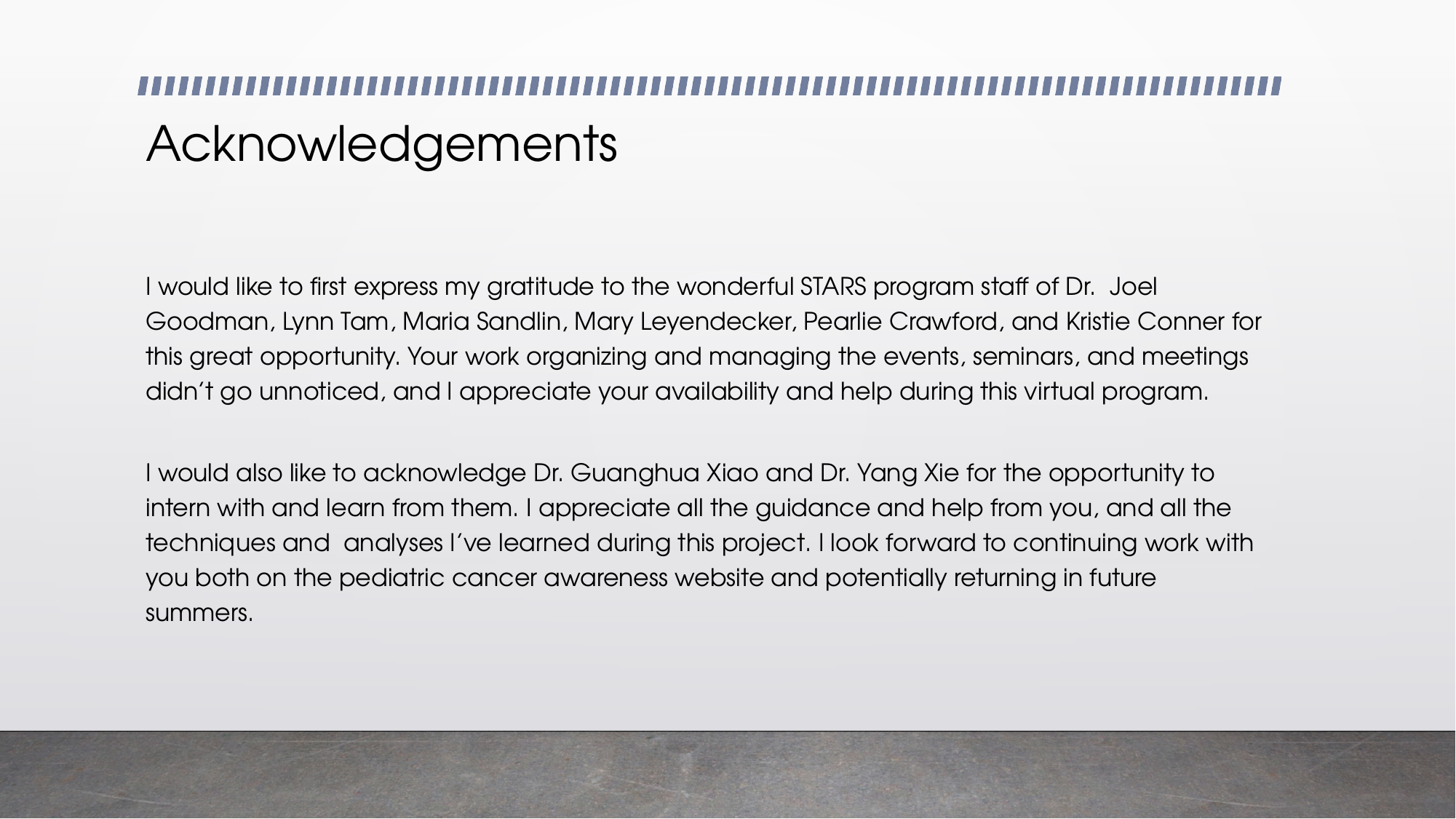

# Acknowledgements
I would like to first express my gratitude to the wonderful STARS program staff of Dr.  Joel Goodman, Lynn Tam, Maria Sandlin, Mary Leyendecker, Pearlie Crawford, and Kristie Conner for this great opportunity. Your work organizing and managing the events, seminars, and meetings didn’t go unnoticed, and I appreciate your availability and help during this virtual program.
I would also like to acknowledge Dr. Guanghua Xiao and Dr. Yang Xie for the opportunity to intern with and learn from them. I appreciate all the guidance and help from you, and all the techniques and  analyses I’ve learned during this project. I look forward to continuing work with you both on the pediatric cancer awareness website and potentially returning in future summers.